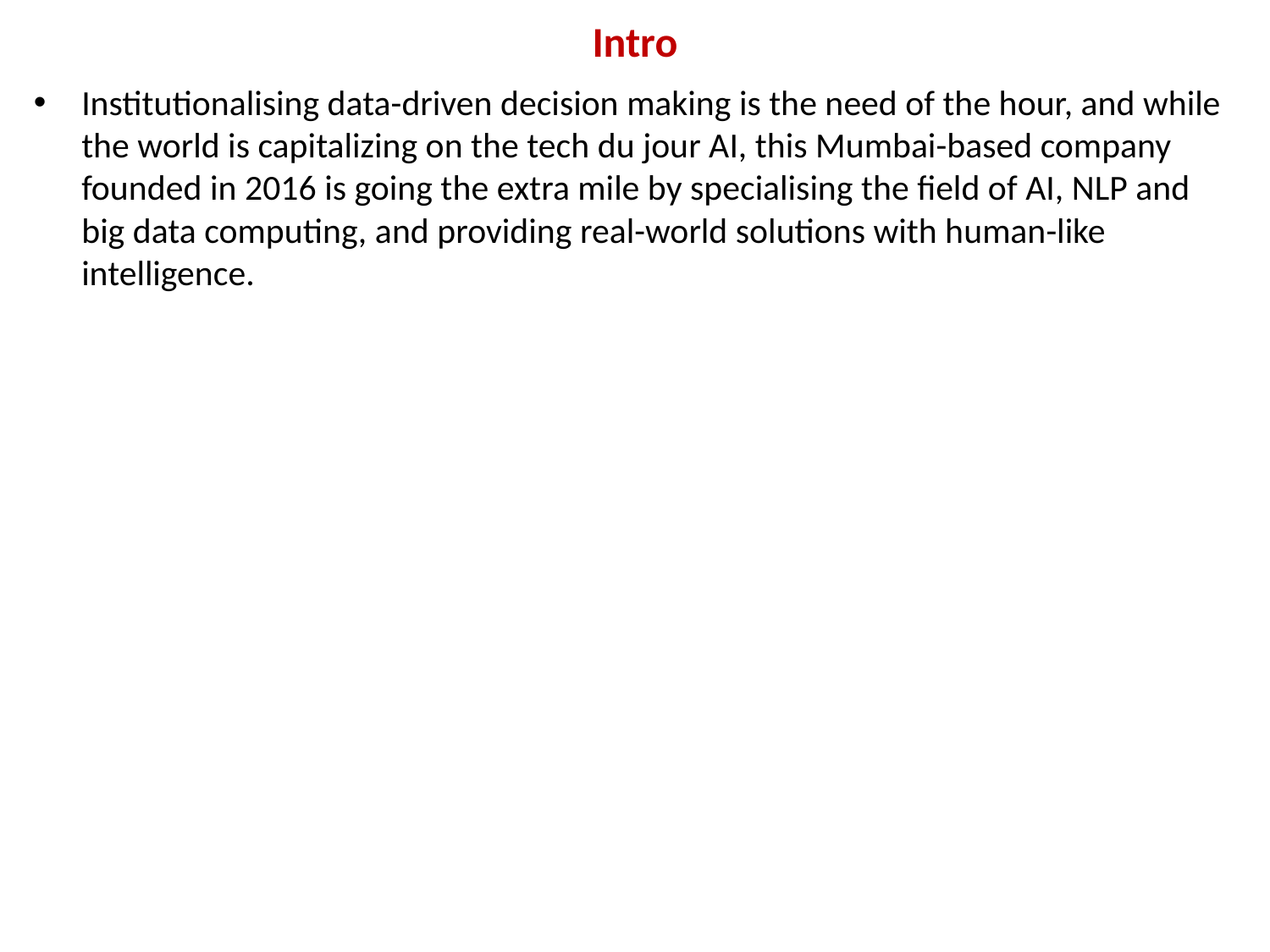

# Intro
Institutionalising data-driven decision making is the need of the hour, and while the world is capitalizing on the tech du jour AI, this Mumbai-based company founded in 2016 is going the extra mile by specialising the field of AI, NLP and big data computing, and providing real-world solutions with human-like intelligence.